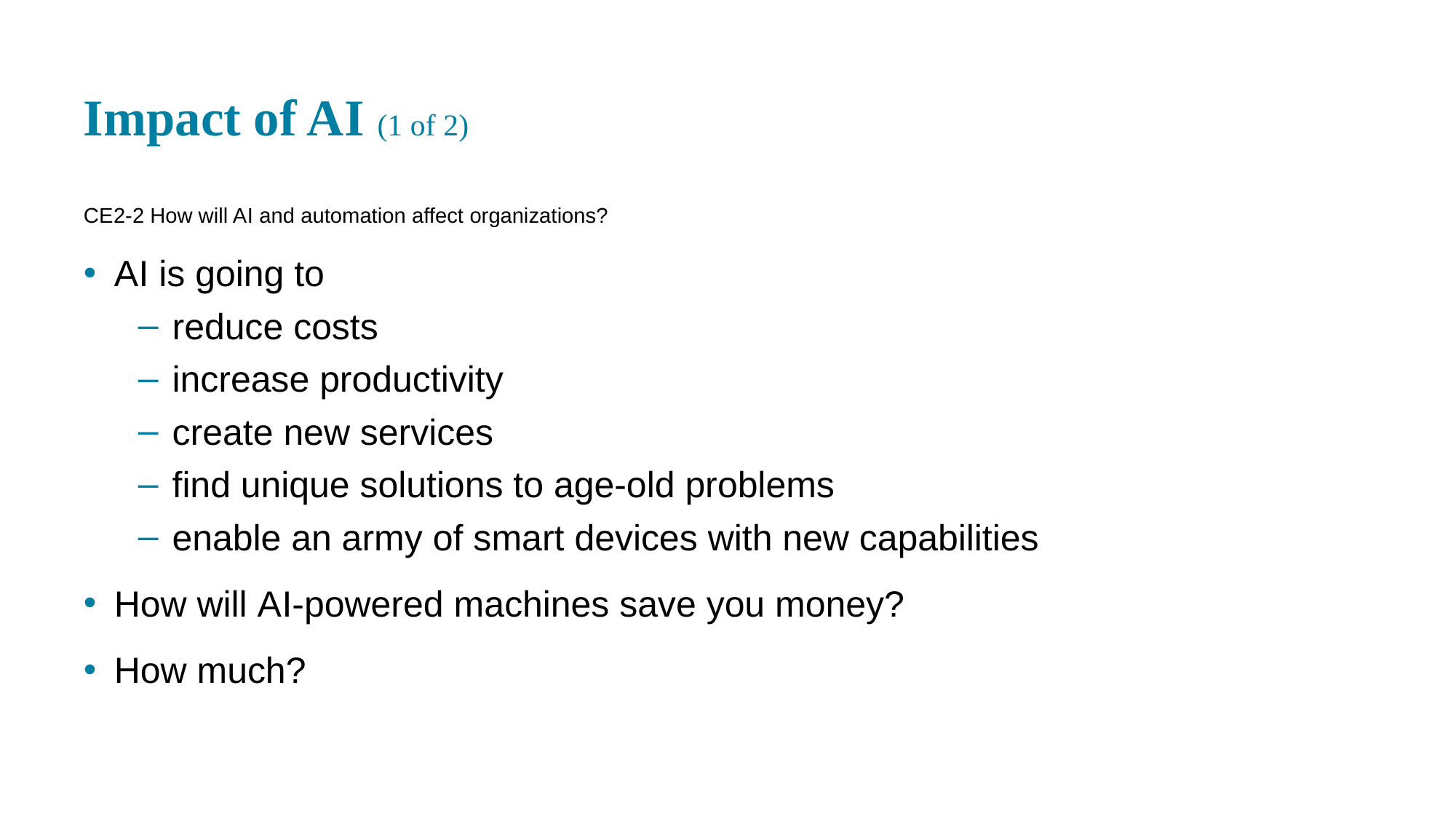

# Impact of A I (1 of 2)
CE 2-2 How will A I and automation affect organizations?
A I is going to
reduce costs
increase productivity
create new services
find unique solutions to age-old problems
enable an army of smart devices with new capabilities
How will A I-powered machines save you money?
How much?